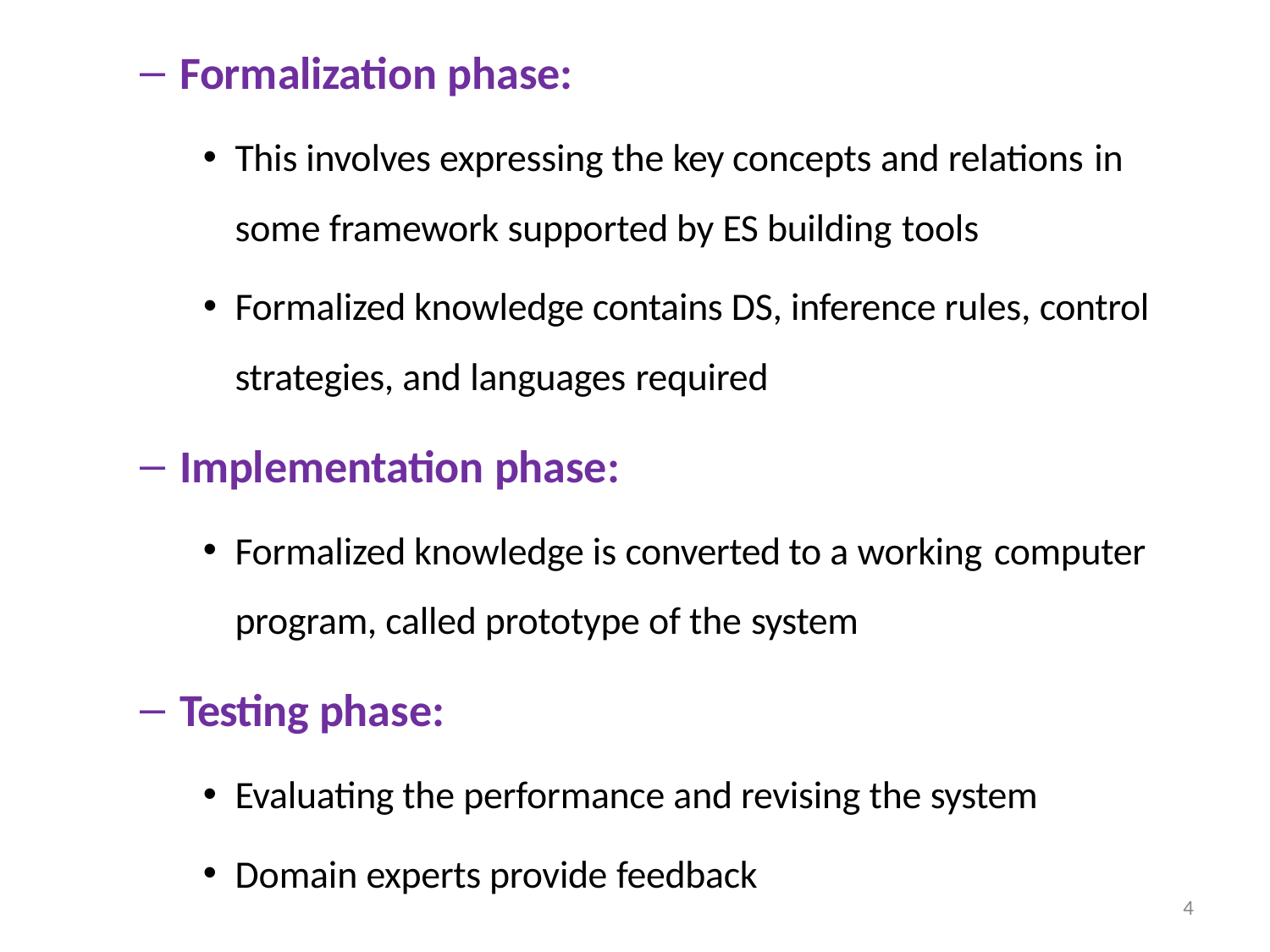

Formalization phase:
This involves expressing the key concepts and relations in
some framework supported by ES building tools
Formalized knowledge contains DS, inference rules, control  strategies, and languages required

Implementation phase:
Formalized knowledge is converted to a working computer
program, called prototype of the system

Testing phase:
Evaluating the performance and revising the system
Domain experts provide feedback
4